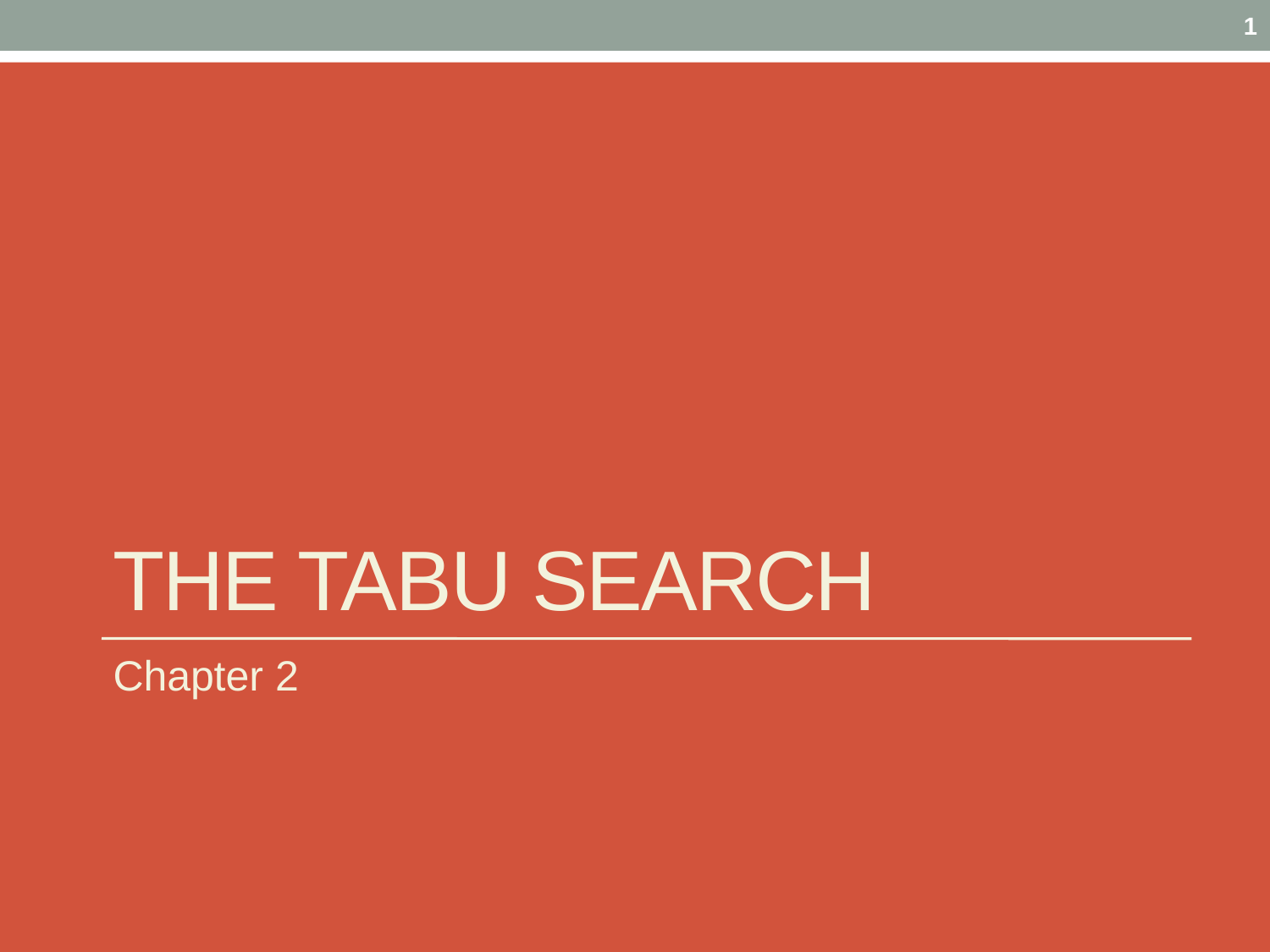

1
# The Tabu Search
Chapter 2